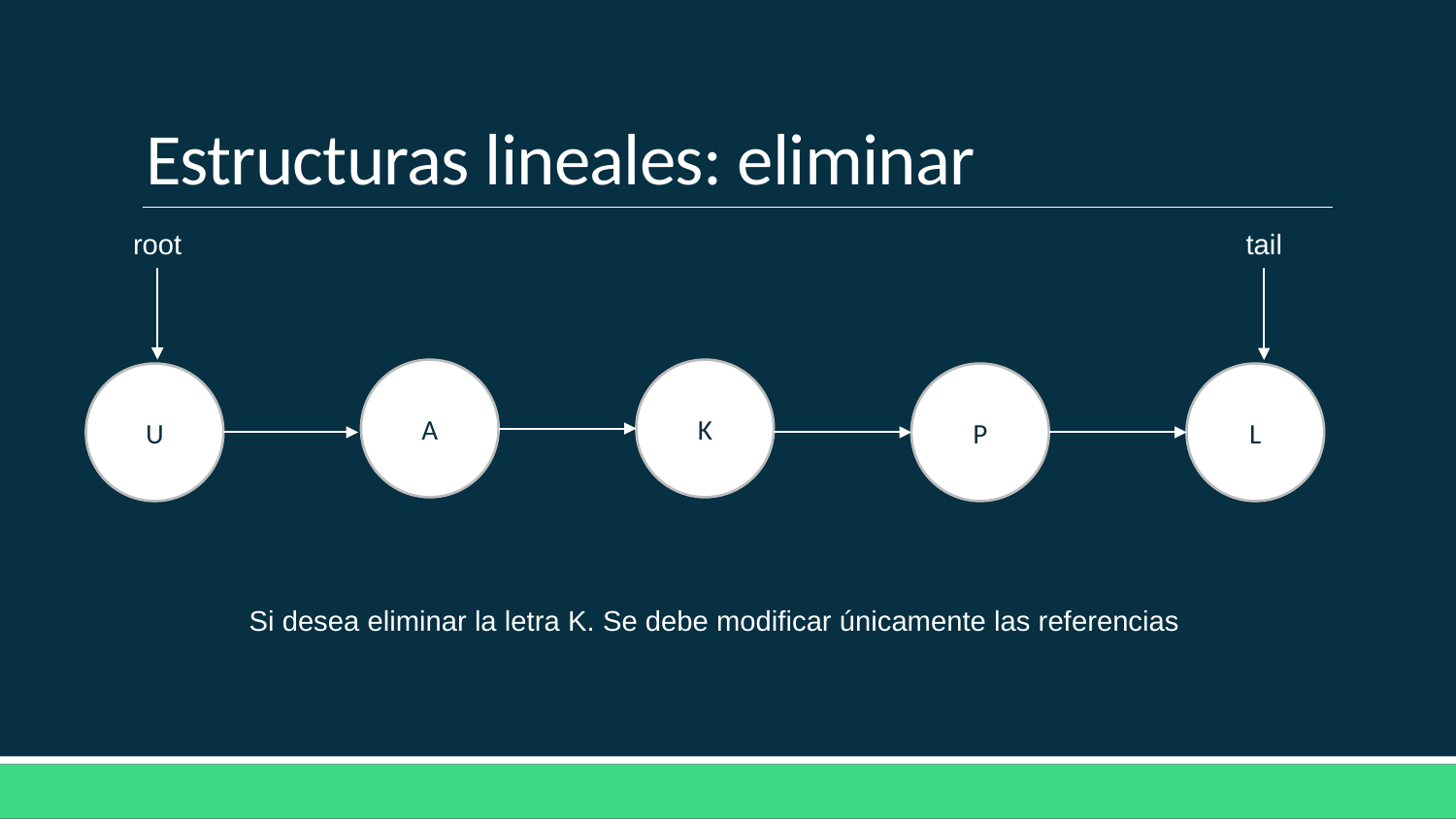

# Estructuras lineales: eliminar
root
tail
A
K
U
P
L
Si desea eliminar la letra K. Se debe modificar únicamente las referencias